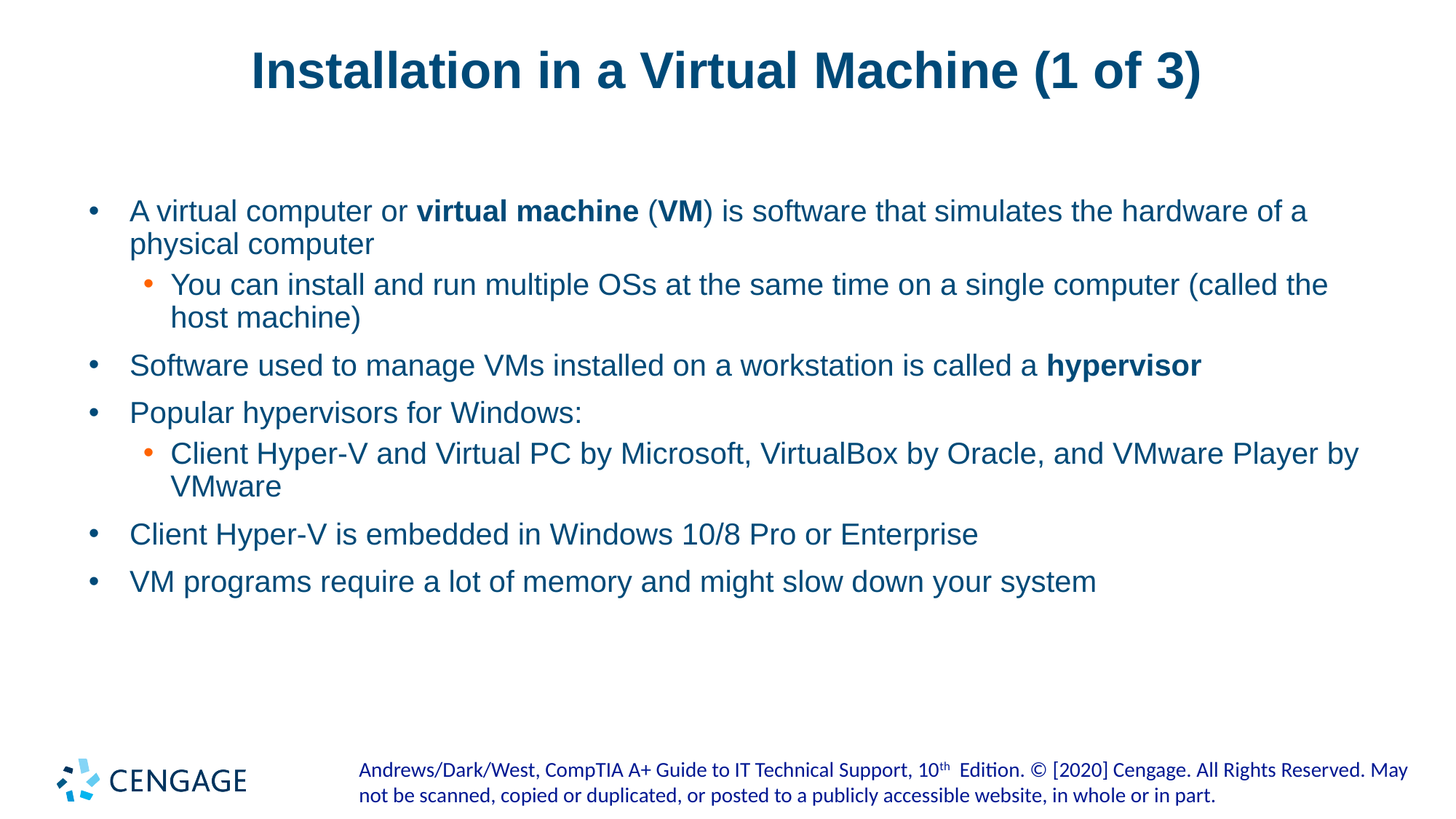

# Installation in a Virtual Machine (1 of 3)
A virtual computer or virtual machine (VM) is software that simulates the hardware of a physical computer
You can install and run multiple OSs at the same time on a single computer (called the host machine)
Software used to manage VMs installed on a workstation is called a hypervisor
Popular hypervisors for Windows:
Client Hyper-V and Virtual PC by Microsoft, VirtualBox by Oracle, and VMware Player by VMware
Client Hyper-V is embedded in Windows 10/8 Pro or Enterprise
VM programs require a lot of memory and might slow down your system